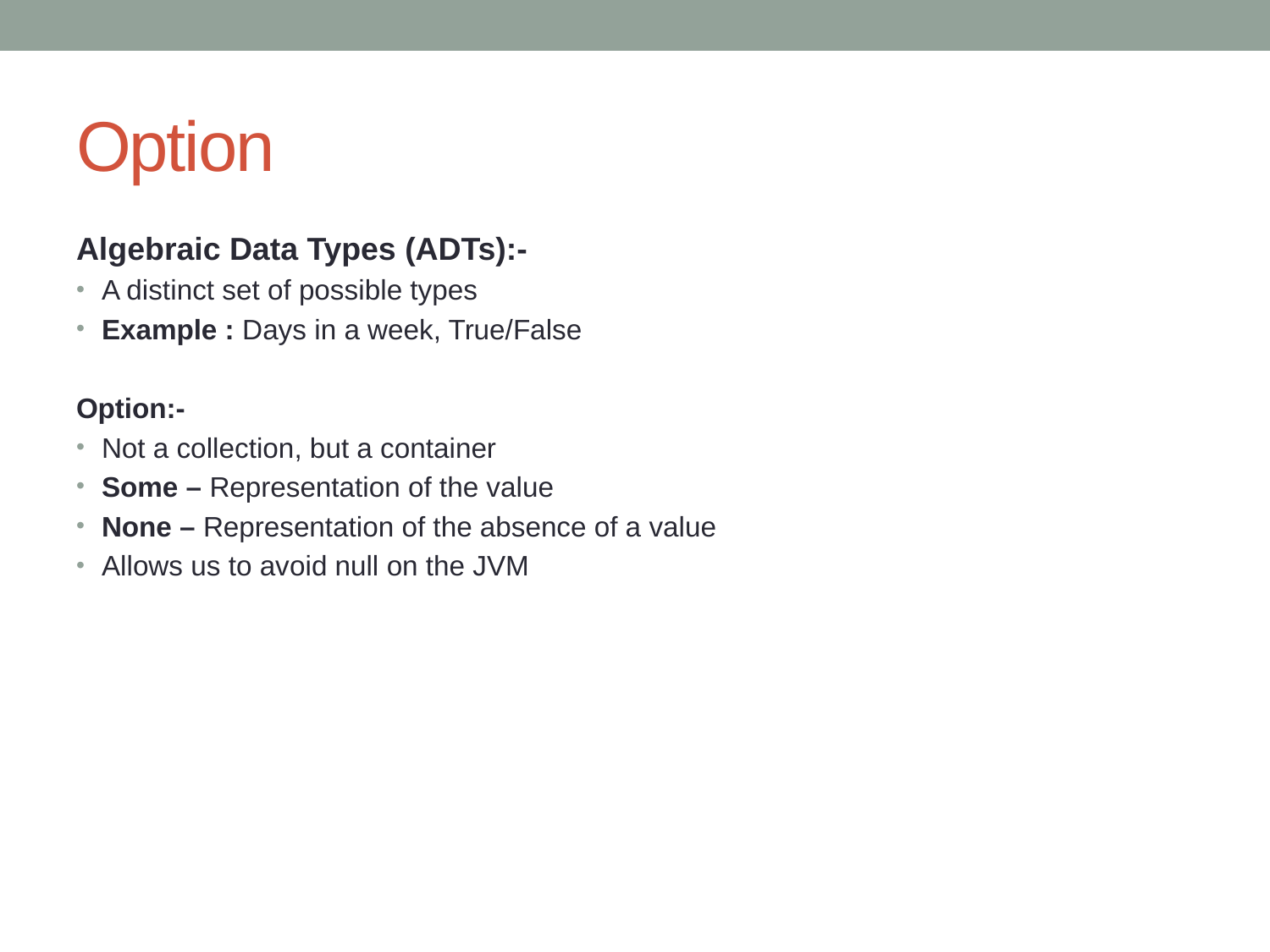

# Option
Algebraic Data Types (ADTs):-
A distinct set of possible types
Example : Days in a week, True/False

Option:-
Not a collection, but a container
Some – Representation of the value
None – Representation of the absence of a value
Allows us to avoid null on the JVM